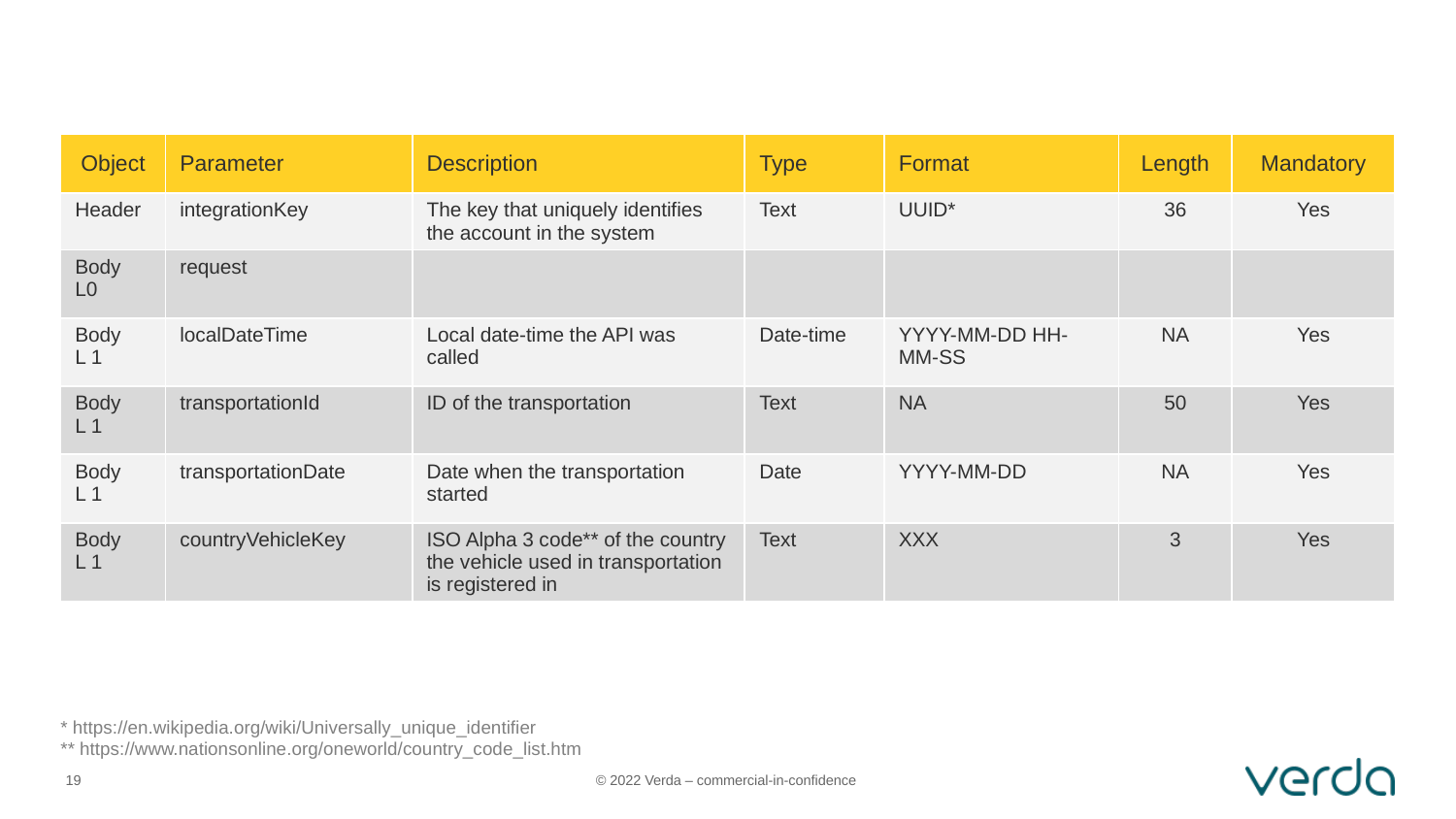

| Object | Parameter | Description | Type | Format | Length | Mandatory |
| --- | --- | --- | --- | --- | --- | --- |
| Header | integrationKey | The key that uniquely identifies the account in the system | Text | UUID\* | 36 | Yes |
| Body L0 | request |  |  |  |  |  |
| Body L 1 | localDateTime | Local date-time the API was called | Date-time | YYYY-MM-DD HH-MM-SS | NA | Yes |
| Body L 1 | transportationId | ID of the transportation | Text | NA | 50 | Yes |
| Body L 1 | transportationDate | Date when the transportation started | Date | YYYY-MM-DD | NA | Yes |
| Body L 1 | countryVehicleKey | ISO Alpha 3 code\*\* of the country the vehicle used in transportation is registered in | Text | XXX | 3 | Yes |
* https://en.wikipedia.org/wiki/Universally_unique_identifier
** https://www.nationsonline.org/oneworld/country_code_list.htm